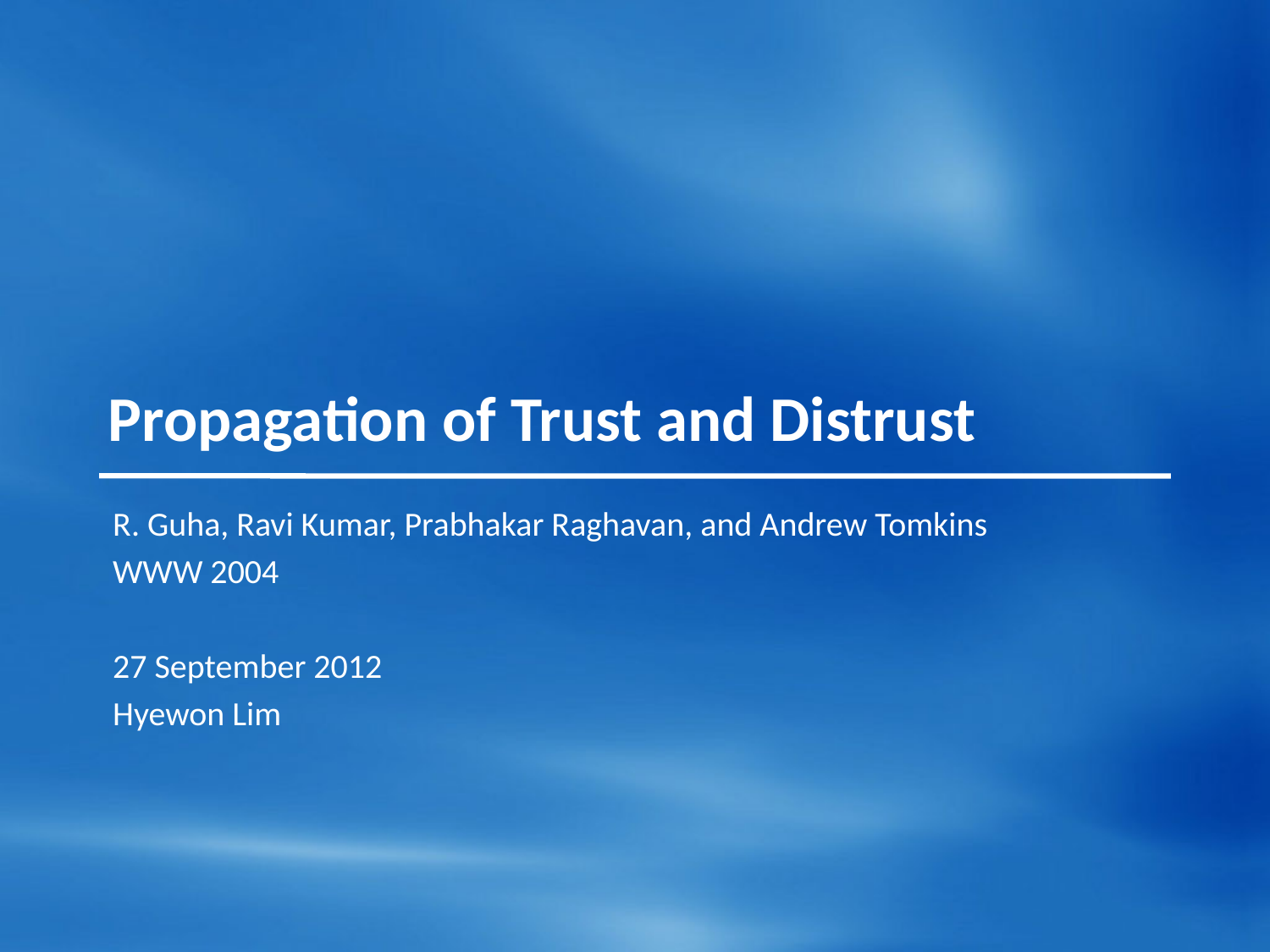

# Propagation of Trust and Distrust
R. Guha, Ravi Kumar, Prabhakar Raghavan, and Andrew Tomkins
WWW 2004

27 September 2012
Hyewon Lim